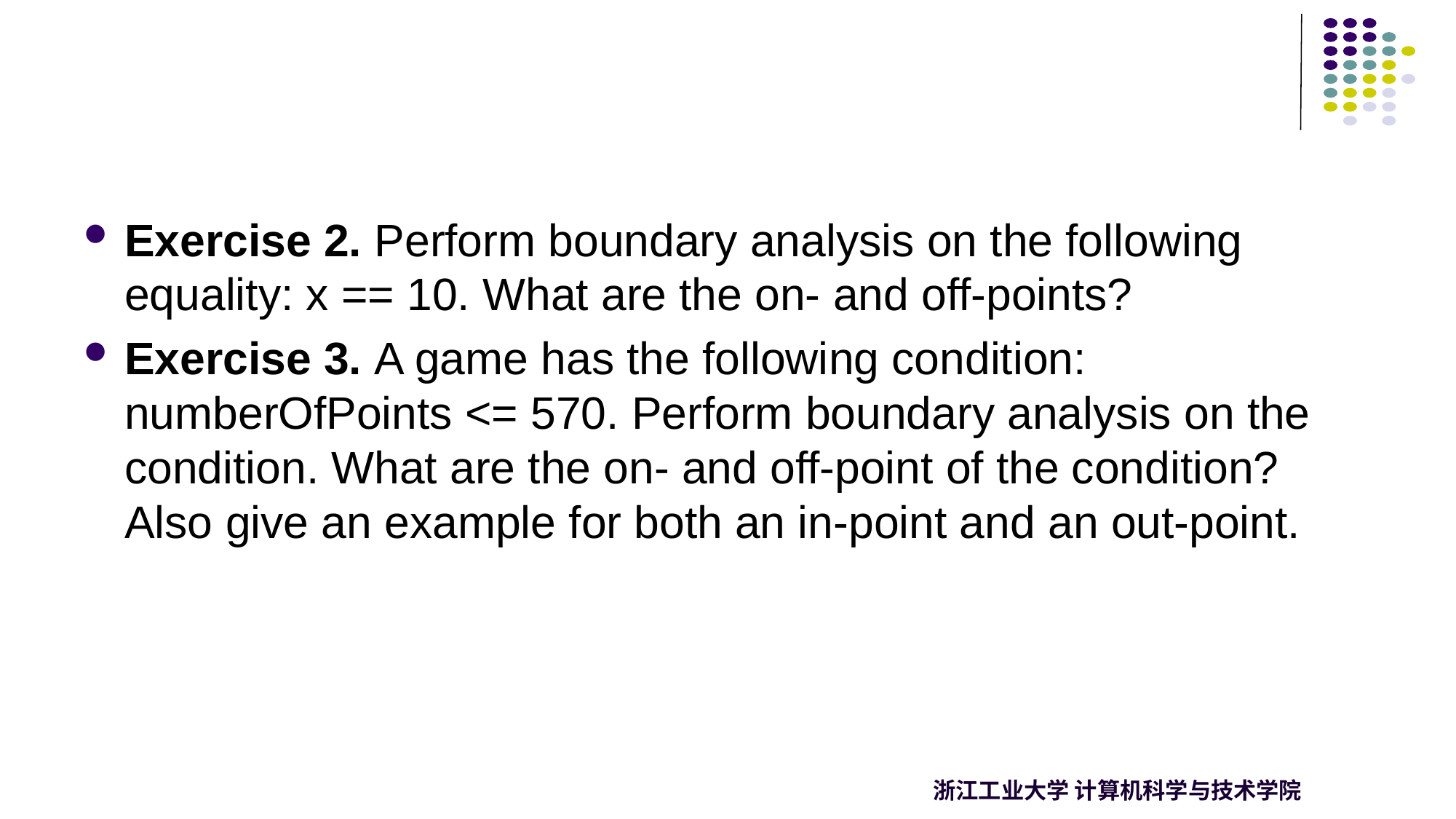

#
Exercise 2. Perform boundary analysis on the following equality: x == 10. What are the on- and off-points?
Exercise 3. A game has the following condition: numberOfPoints <= 570. Perform boundary analysis on the condition. What are the on- and off-point of the condition? Also give an example for both an in-point and an out-point.